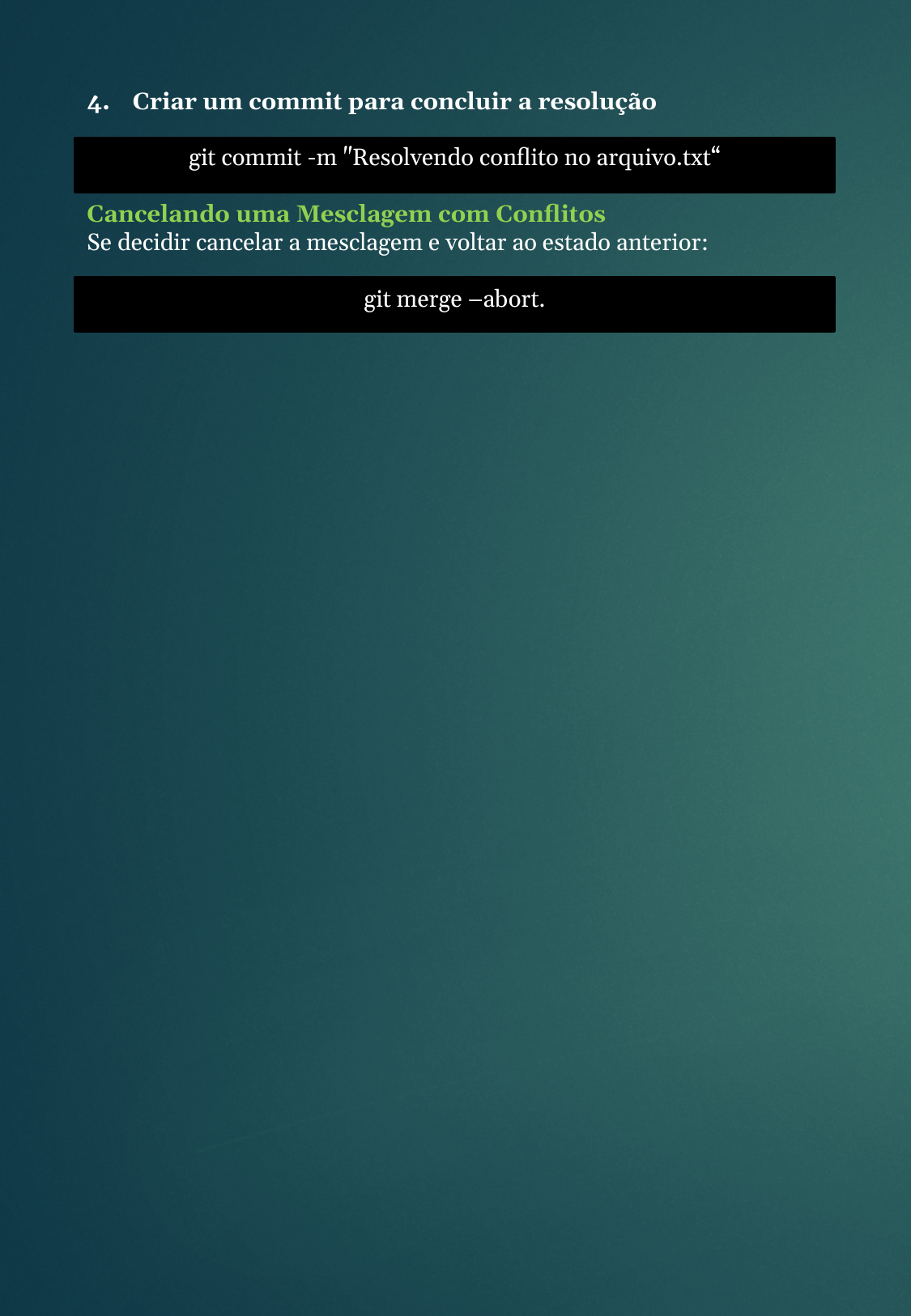

Criar um commit para concluir a resolução

git commit -m "Resolvendo conflito no arquivo.txt“

Cancelando uma Mesclagem com Conflitos
Se decidir cancelar a mesclagem e voltar ao estado anterior:

git merge –abort.